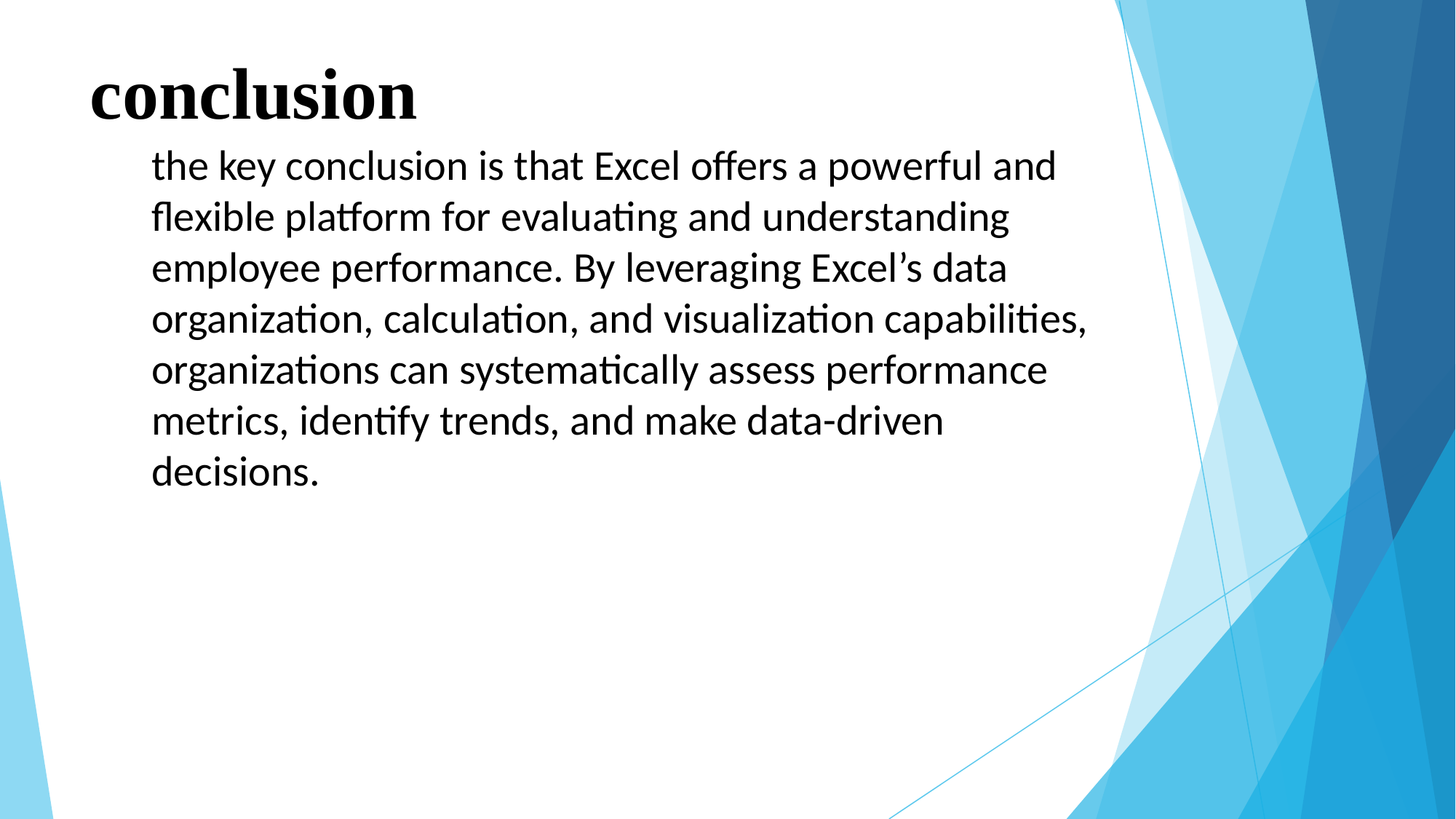

# conclusion
the key conclusion is that Excel offers a powerful and flexible platform for evaluating and understanding employee performance. By leveraging Excel’s data organization, calculation, and visualization capabilities, organizations can systematically assess performance metrics, identify trends, and make data-driven decisions.